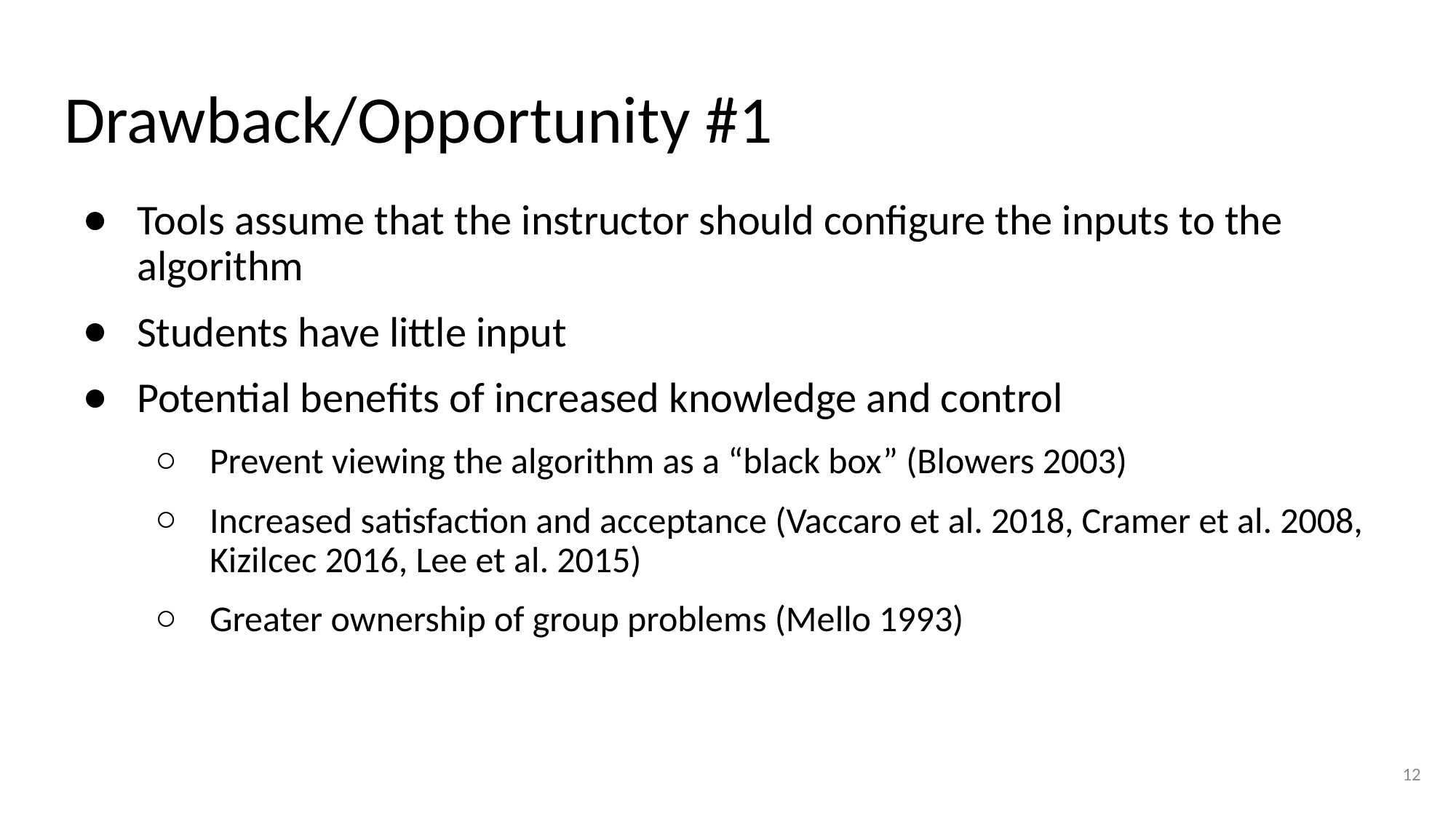

# Drawback/Opportunity #1
Tools assume that the instructor should configure the inputs to the algorithm
Students have little input
Potential benefits of increased knowledge and control
Prevent viewing the algorithm as a “black box” (Blowers 2003)
Increased satisfaction and acceptance (Vaccaro et al. 2018, Cramer et al. 2008, Kizilcec 2016, Lee et al. 2015)
Greater ownership of group problems (Mello 1993)
12